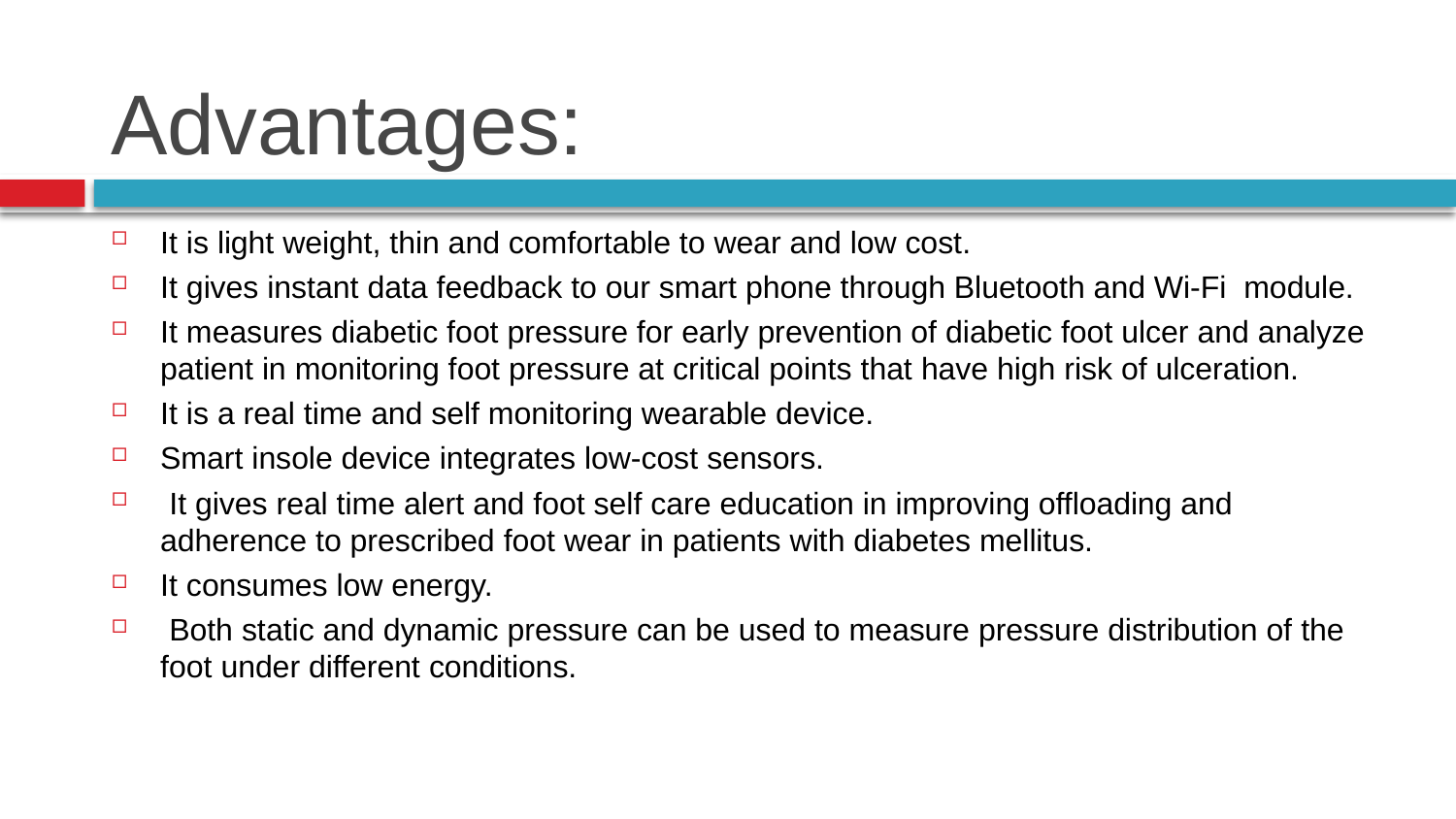

# Advantages:
It is light weight, thin and comfortable to wear and low cost.
It gives instant data feedback to our smart phone through Bluetooth and Wi-Fi  module.
It measures diabetic foot pressure for early prevention of diabetic foot ulcer and analyze patient in monitoring foot pressure at critical points that have high risk of ulceration.
It is a real time and self monitoring wearable device.
Smart insole device integrates low-cost sensors.
 It gives real time alert and foot self care education in improving offloading and adherence to prescribed foot wear in patients with diabetes mellitus.
It consumes low energy.
 Both static and dynamic pressure can be used to measure pressure distribution of the foot under different conditions.